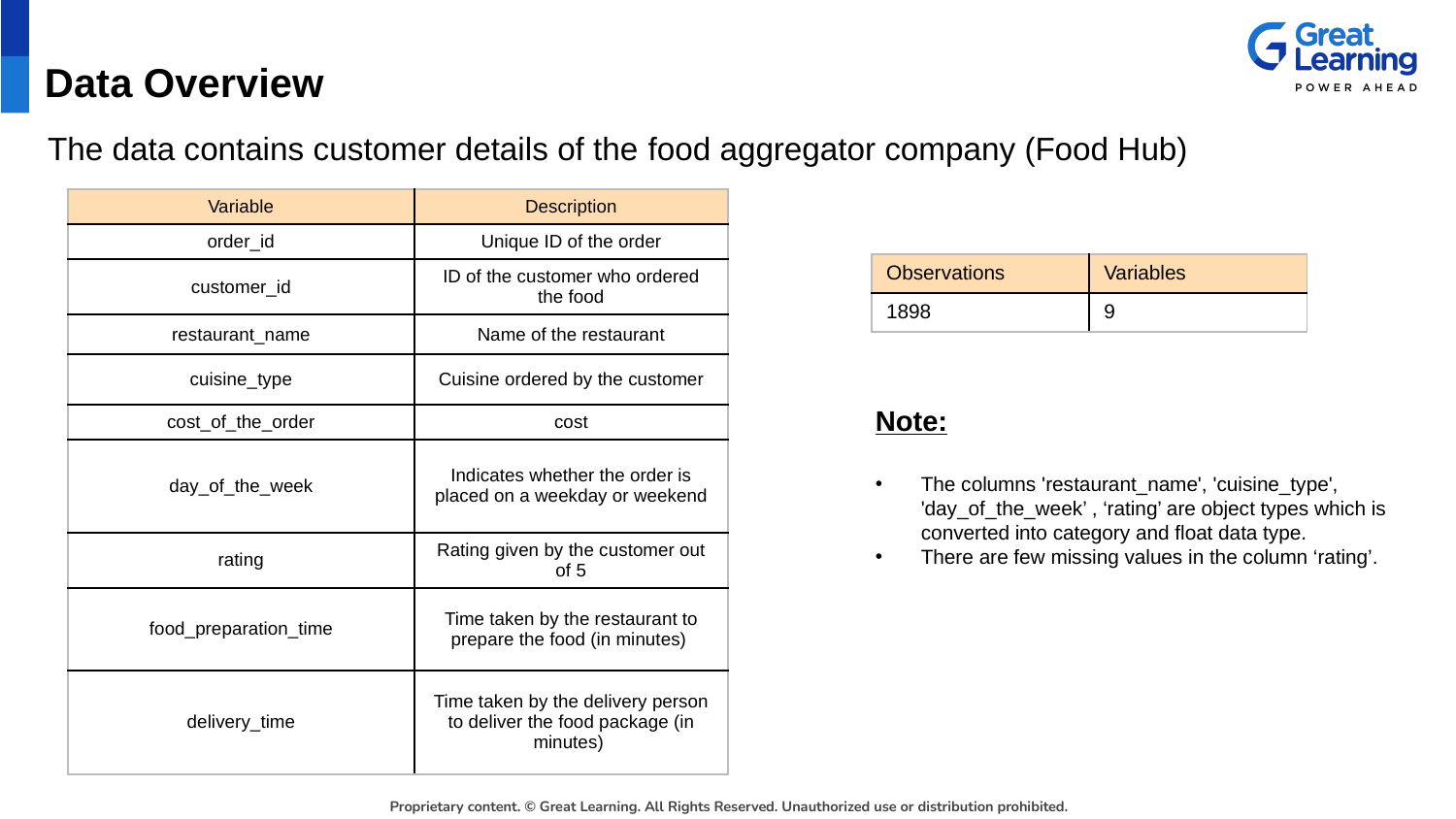

# Data Overview
The data contains customer details of the food aggregator company (Food Hub)
| Variable | Description |
| --- | --- |
| order\_id | Unique ID of the order |
| customer\_id | ID of the customer who ordered the food |
| restaurant\_name | Name of the restaurant |
| cuisine\_type | Cuisine ordered by the customer |
| cost\_of\_the\_order | cost |
| day\_of\_the\_week | Indicates whether the order is placed on a weekday or weekend |
| rating | Rating given by the customer out of 5 |
| food\_preparation\_time | Time taken by the restaurant to prepare the food (in minutes) |
| delivery\_time | Time taken by the delivery person to deliver the food package (in minutes) |
| Observations | Variables |
| --- | --- |
| 1898 | 9 |
Note:

The columns 'restaurant_name', 'cuisine_type', 'day_of_the_week’ , ‘rating’ are object types which is converted into category and float data type.
There are few missing values in the column ‘rating’.